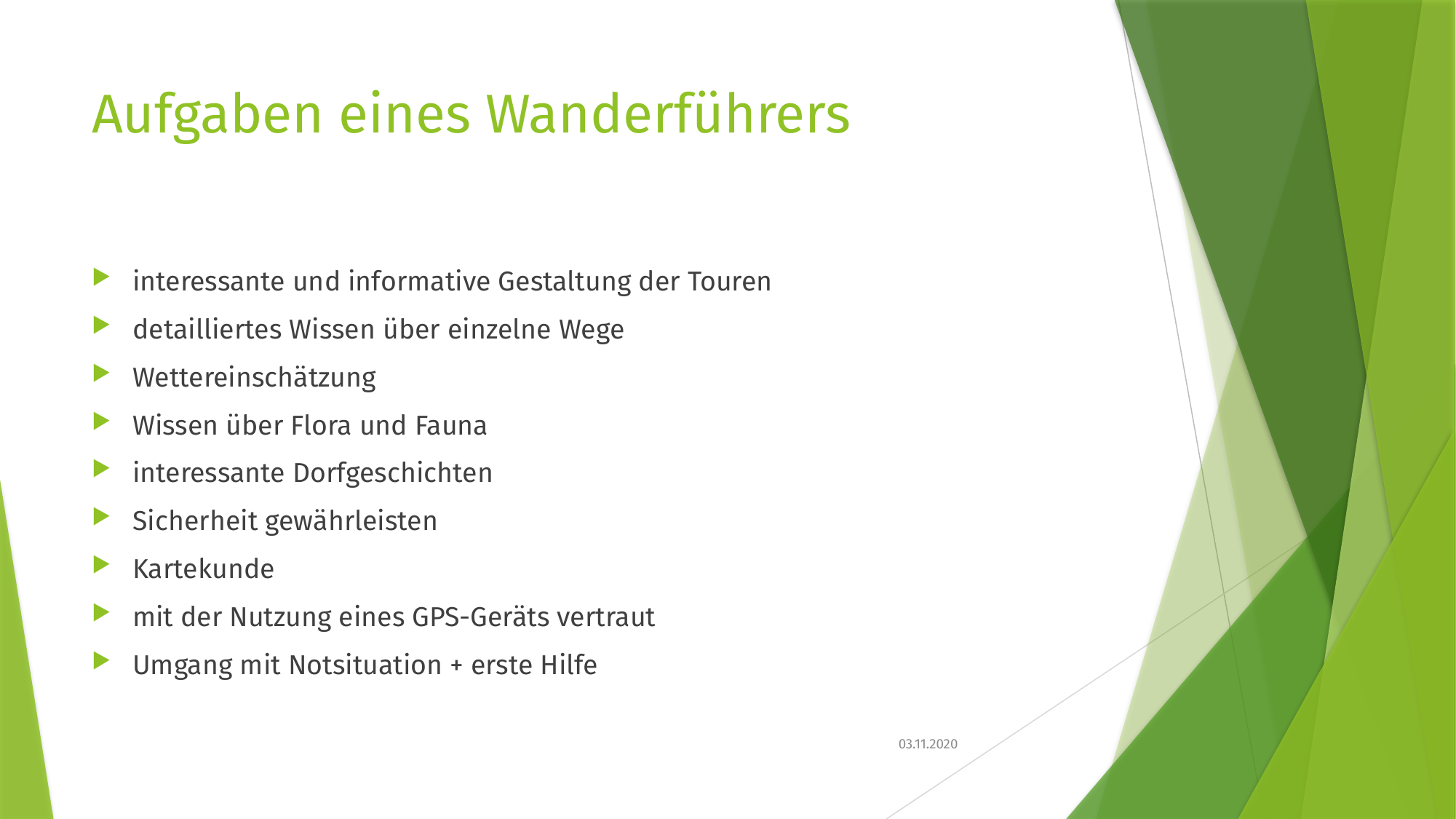

# Aufgaben eines Wanderführers
interessante und informative Gestaltung der Touren
detailliertes Wissen über einzelne Wege
Wettereinschätzung
Wissen über Flora und Fauna
interessante Dorfgeschichten
Sicherheit gewährleisten
Kartekunde
mit der Nutzung eines GPS-Geräts vertraut
Umgang mit Notsituation + erste Hilfe
03.11.2020